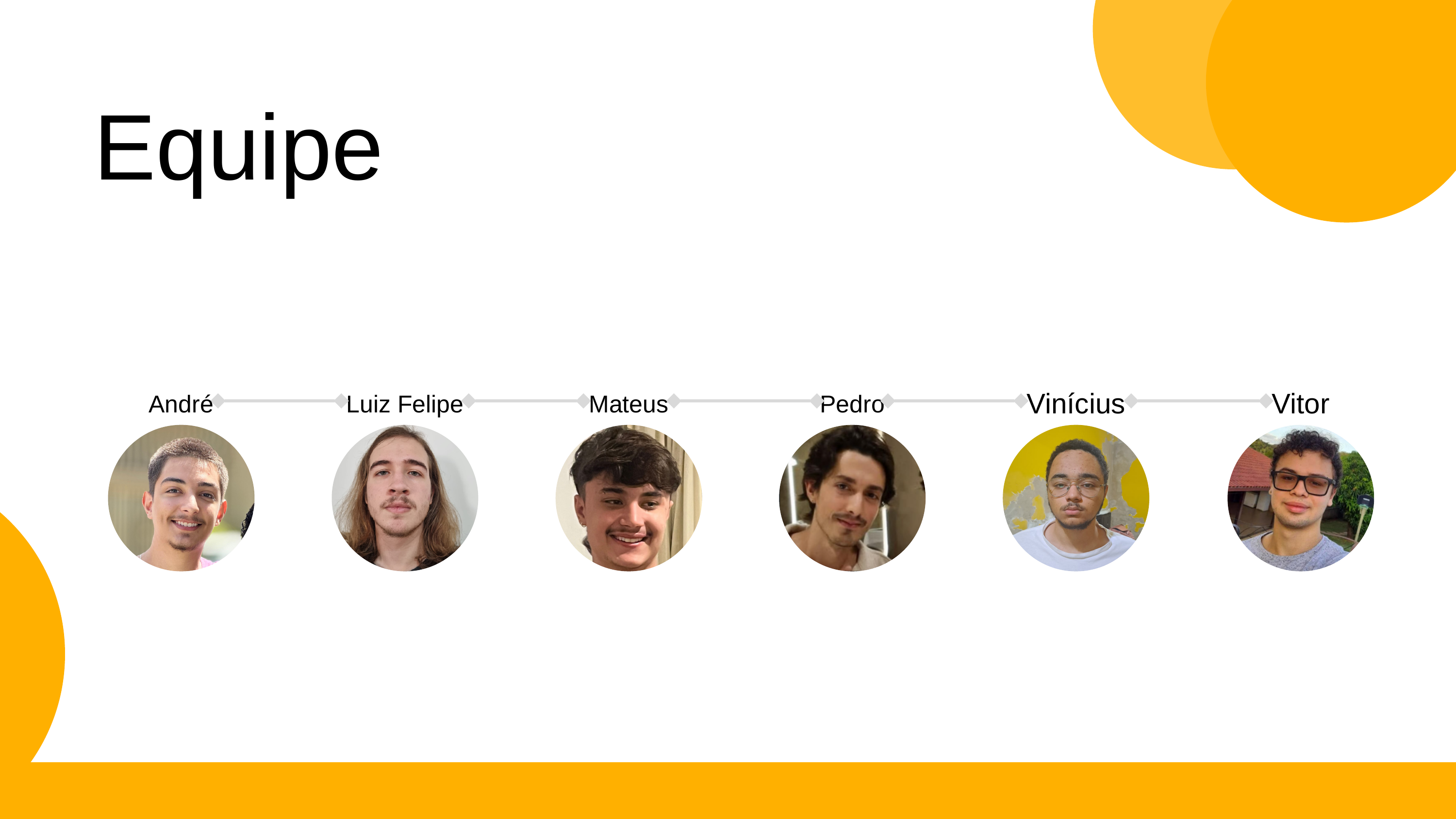

Equipe
Vinícius
Vitor
André
Luiz Felipe
Mateus
Pedro